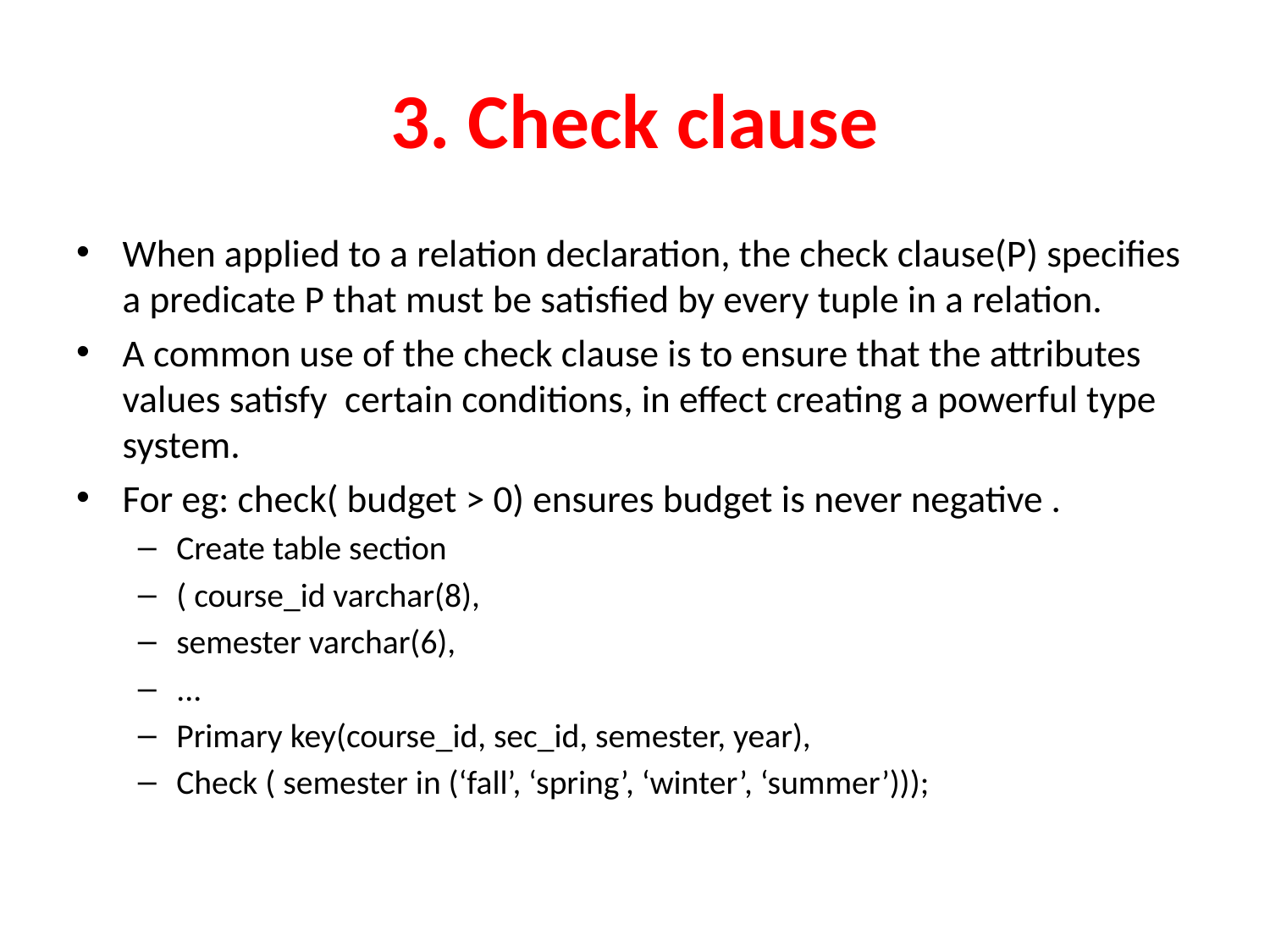

# 3. Check clause
When applied to a relation declaration, the check clause(P) specifies a predicate P that must be satisfied by every tuple in a relation.
A common use of the check clause is to ensure that the attributes values satisfy  certain conditions, in effect creating a powerful type system.
For eg: check( budget > 0) ensures budget is never negative .
Create table section
( course_id varchar(8),
semester varchar(6),
...
Primary key(course_id, sec_id, semester, year),
Check ( semester in (‘fall’, ‘spring’, ‘winter’, ‘summer’)));